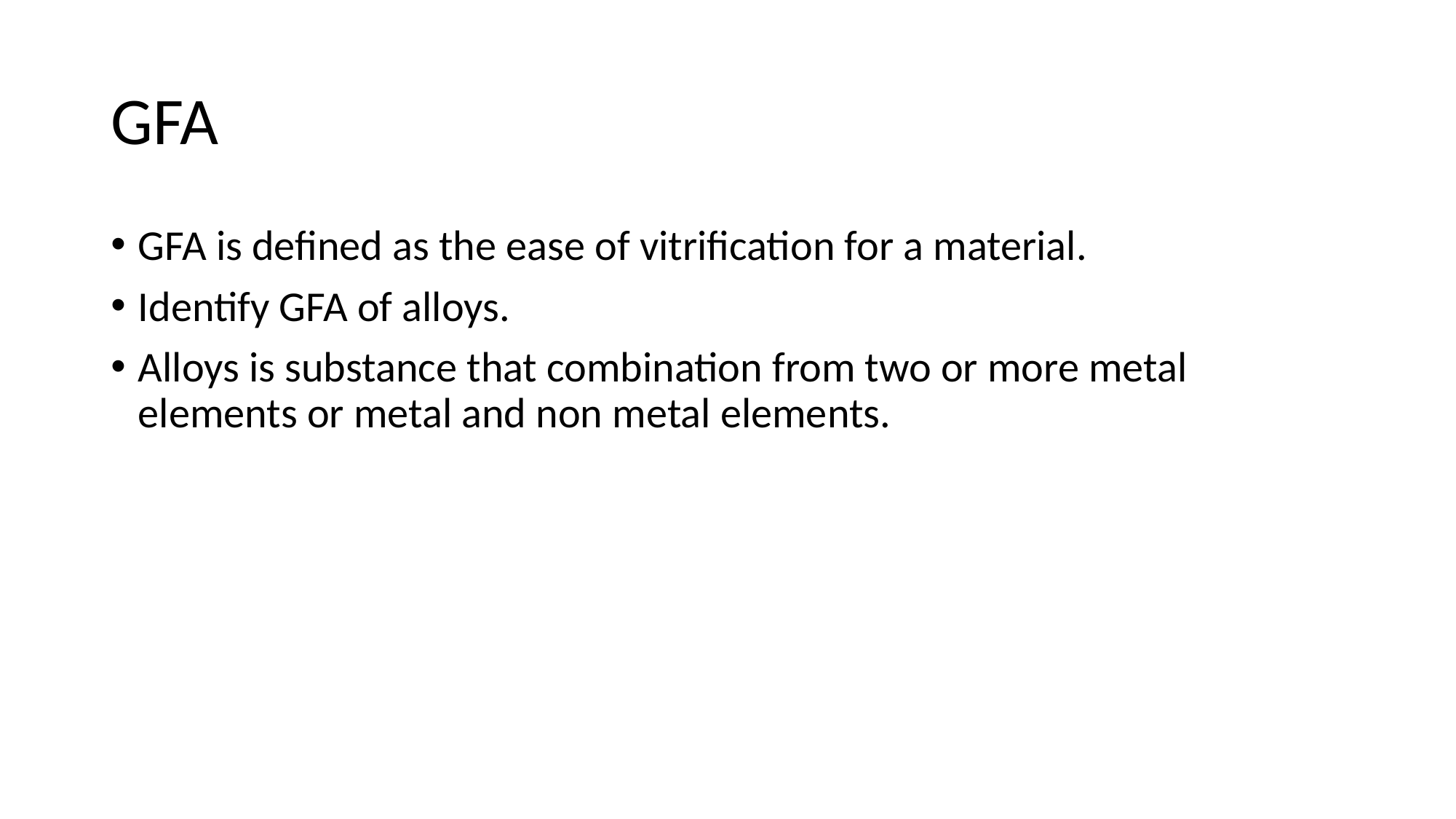

# GFA
GFA is defined as the ease of vitrification for a material.
Identify GFA of alloys.
Alloys is substance that combination from two or more metal elements or metal and non metal elements.